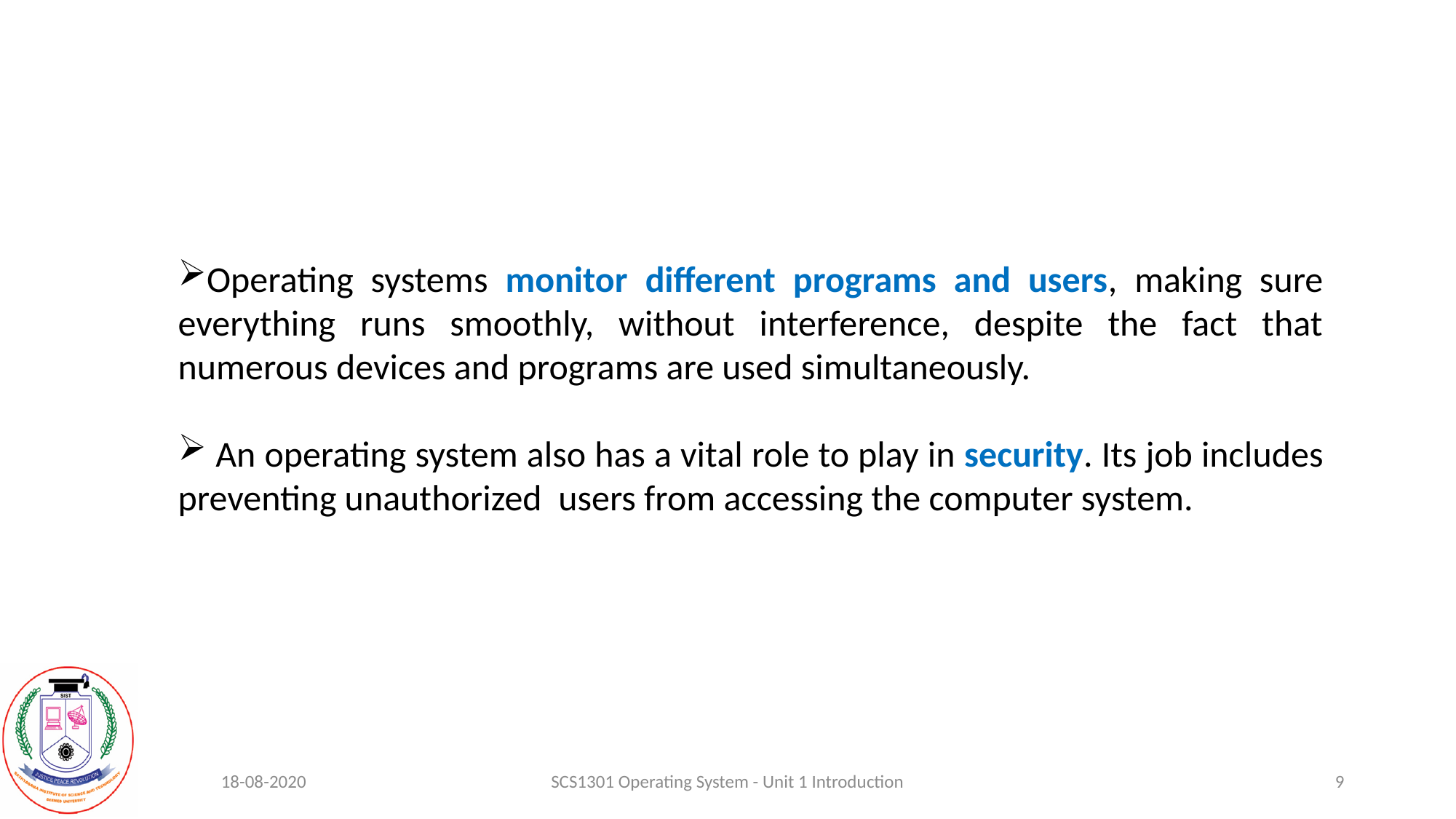

Operating systems monitor different programs and users, making sure everything runs smoothly, without interference, despite the fact that numerous devices and programs are used simultaneously.

 An operating system also has a vital role to play in security. Its job includes preventing unauthorized  users from accessing the computer system.

18-08-2020
SCS1301 Operating System - Unit 1 Introduction
9